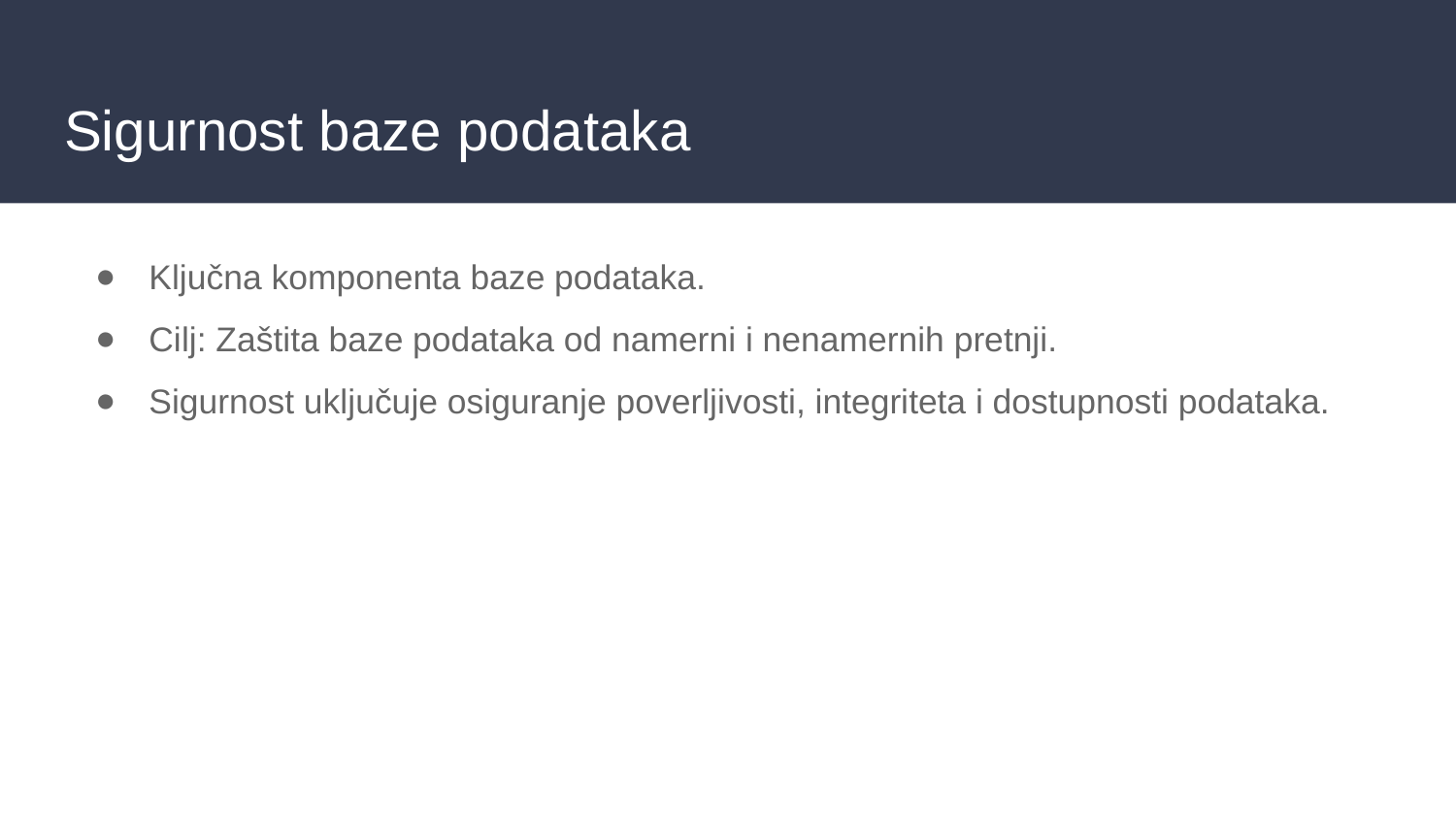

Sigurnost baze podataka
Ključna komponenta baze podataka.
Cilj: Zaštita baze podataka od namerni i nenamernih pretnji.
Sigurnost uključuje osiguranje poverljivosti, integriteta i dostupnosti podataka.